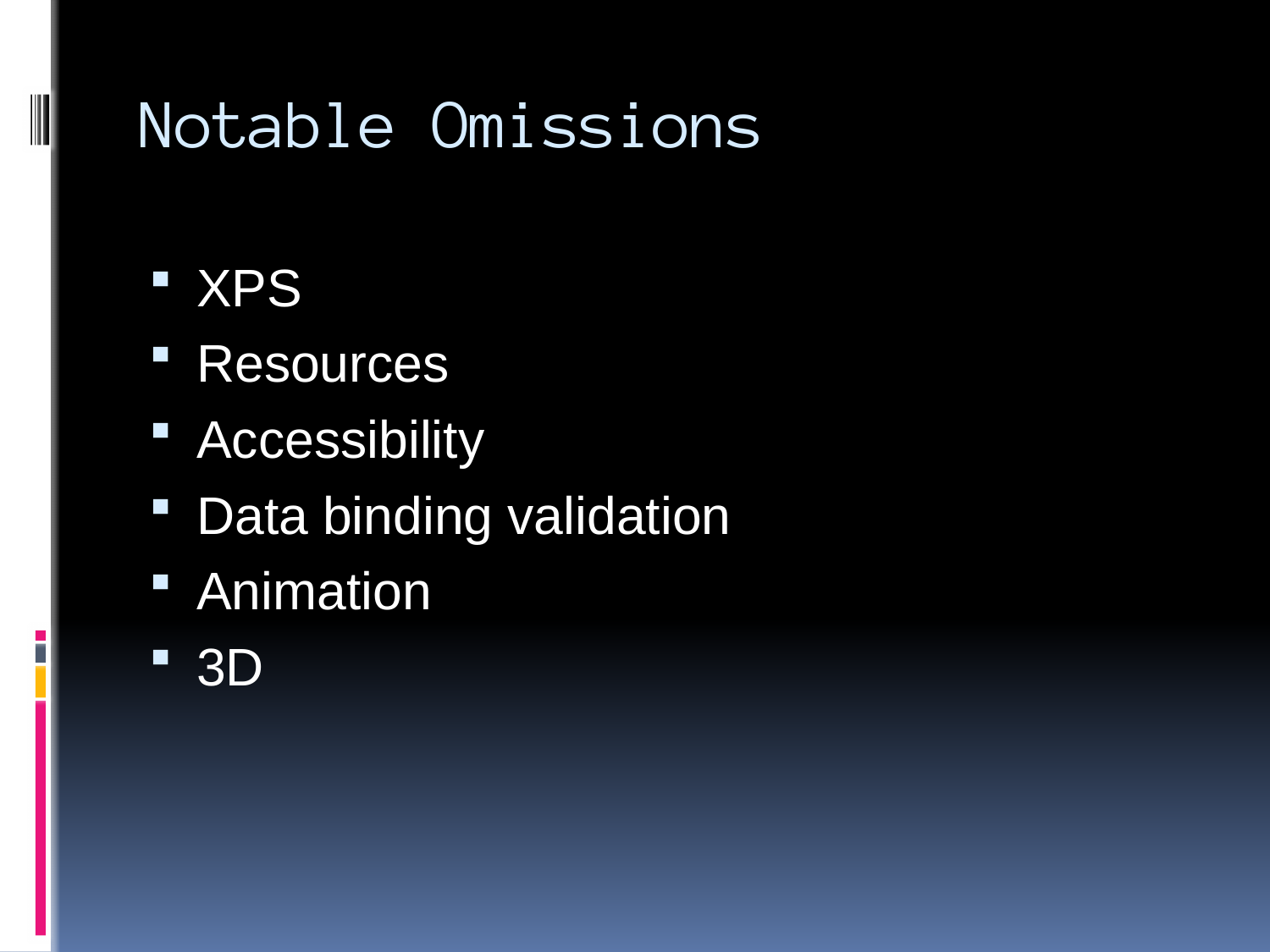

# Notable Omissions
XPS
Resources
Accessibility
Data binding validation
Animation
3D